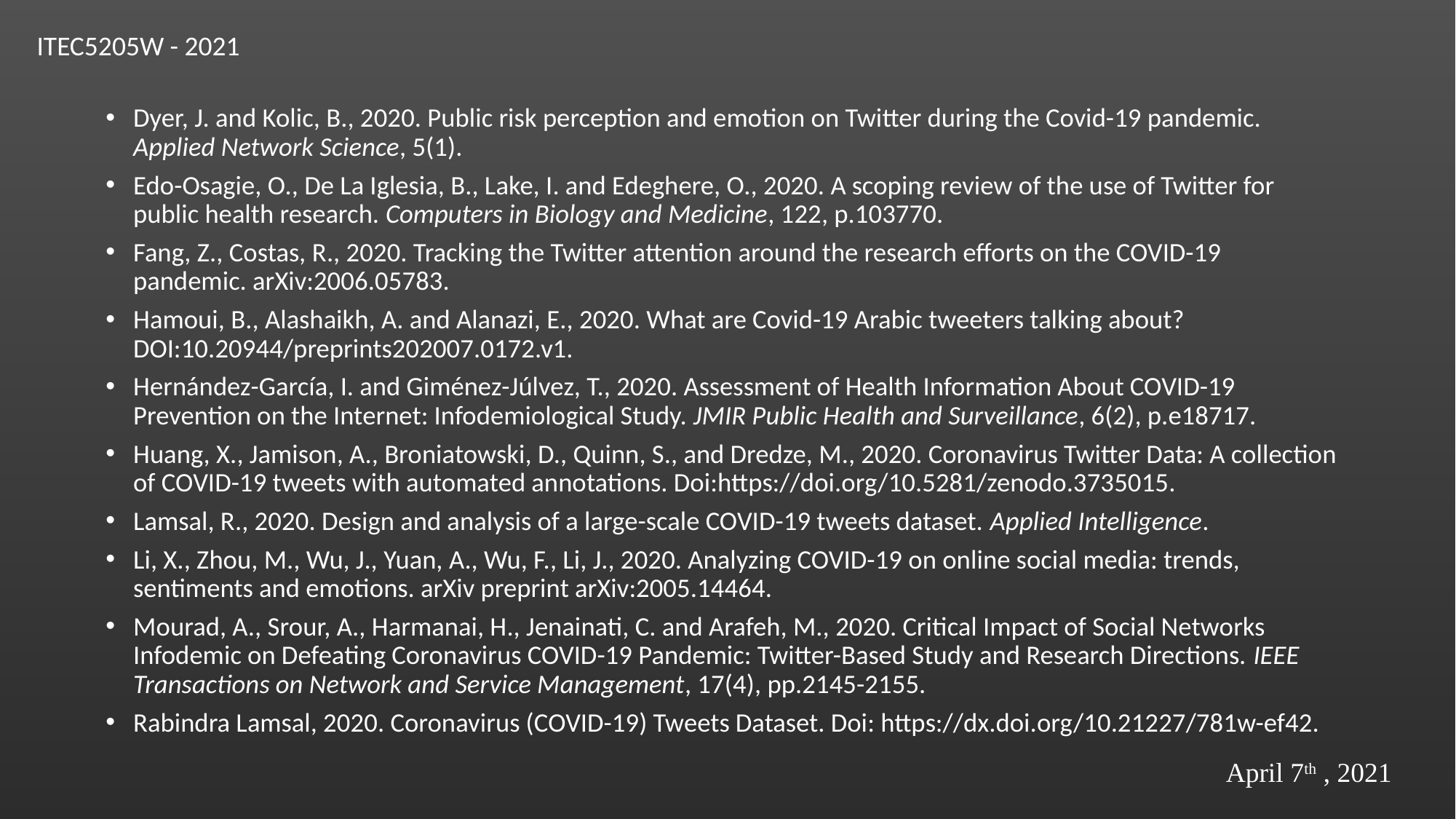

ITEC5205W - 2021

Dyer, J. and Kolic, B., 2020. Public risk perception and emotion on Twitter during the Covid-19 pandemic. Applied Network Science, 5(1).
Edo-Osagie, O., De La Iglesia, B., Lake, I. and Edeghere, O., 2020. A scoping review of the use of Twitter for public health research. Computers in Biology and Medicine, 122, p.103770.
Fang, Z., Costas, R., 2020. Tracking the Twitter attention around the research efforts on the COVID-19 pandemic. arXiv:2006.05783.
Hamoui, B., Alashaikh, A. and Alanazi, E., 2020. What are Covid-19 Arabic tweeters talking about? DOI:10.20944/preprints202007.0172.v1.
Hernández-García, I. and Giménez-Júlvez, T., 2020. Assessment of Health Information About COVID-19 Prevention on the Internet: Infodemiological Study. JMIR Public Health and Surveillance, 6(2), p.e18717.
Huang, X., Jamison, A., Broniatowski, D., Quinn, S., and Dredze, M., 2020. Coronavirus Twitter Data: A collection of COVID-19 tweets with automated annotations. Doi:https://doi.org/10.5281/zenodo.3735015.
Lamsal, R., 2020. Design and analysis of a large-scale COVID-19 tweets dataset. Applied Intelligence.
Li, X., Zhou, M., Wu, J., Yuan, A., Wu, F., Li, J., 2020. Analyzing COVID-19 on online social media: trends, sentiments and emotions. arXiv preprint arXiv:2005.14464.
Mourad, A., Srour, A., Harmanai, H., Jenainati, C. and Arafeh, M., 2020. Critical Impact of Social Networks Infodemic on Defeating Coronavirus COVID-19 Pandemic: Twitter-Based Study and Research Directions. IEEE Transactions on Network and Service Management, 17(4), pp.2145-2155.
Rabindra Lamsal, 2020. Coronavirus (COVID-19) Tweets Dataset. Doi: https://dx.doi.org/10.21227/781w-ef42.

April 7th , 2021